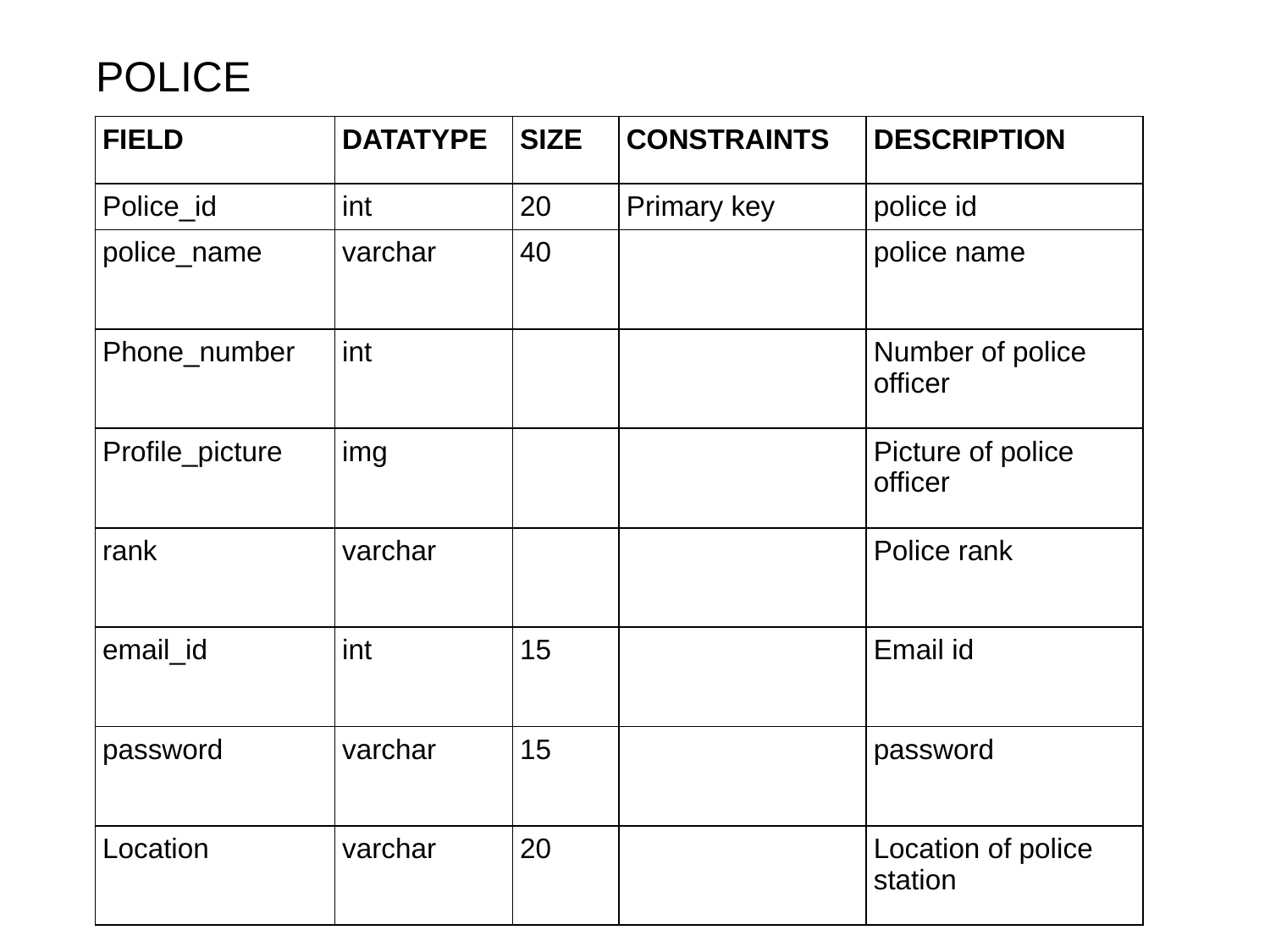

POLICE

| FIELD | DATATYPE | SIZE | CONSTRAINTS | DESCRIPTION |
| --- | --- | --- | --- | --- |
| Police\_id | int | 20 | Primary key | police id |
| police\_name | varchar | 40 |  | police name |
| Phone\_number | int |  |  | Number of police officer |
| Profile\_picture | img |  |  | Picture of police officer |
| rank | varchar |  |  | Police rank |
| email\_id | int | 15 |  | Email id |
| password | varchar | 15 |  | password |
| Location | varchar | 20 |  | Location of police station |